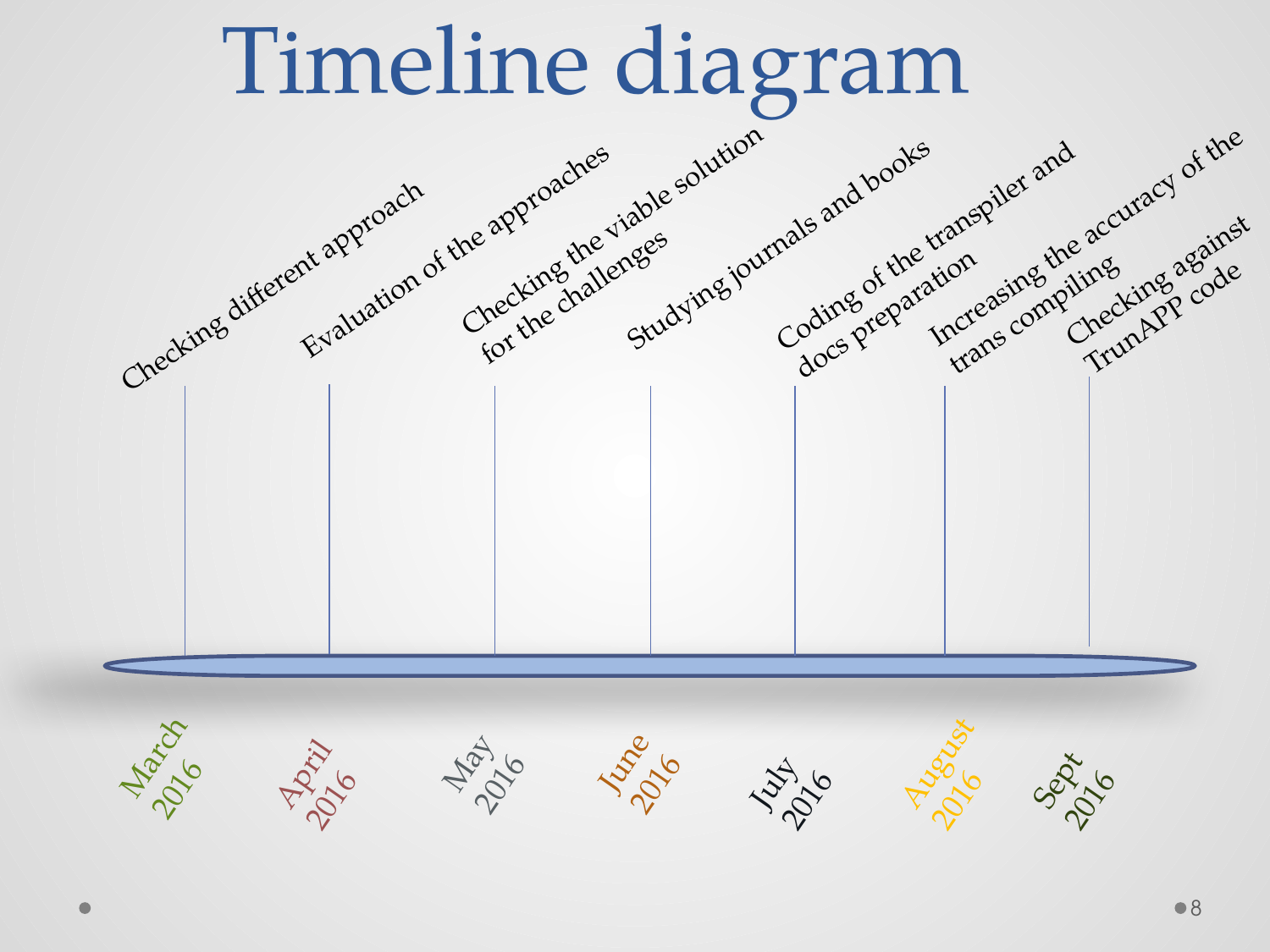

# Timeline diagram
Checking the viable solution for the challenges
Increasing the accuracy of the trans compiling
Checking against
TrunAPP code
Evaluation of the approaches
Coding of the transpiler and docs preparation
Studying journals and books
Checking different approach

June 2016
May 2016
March 2016
August2016
April 2016
July
2016
Sept
2016

8